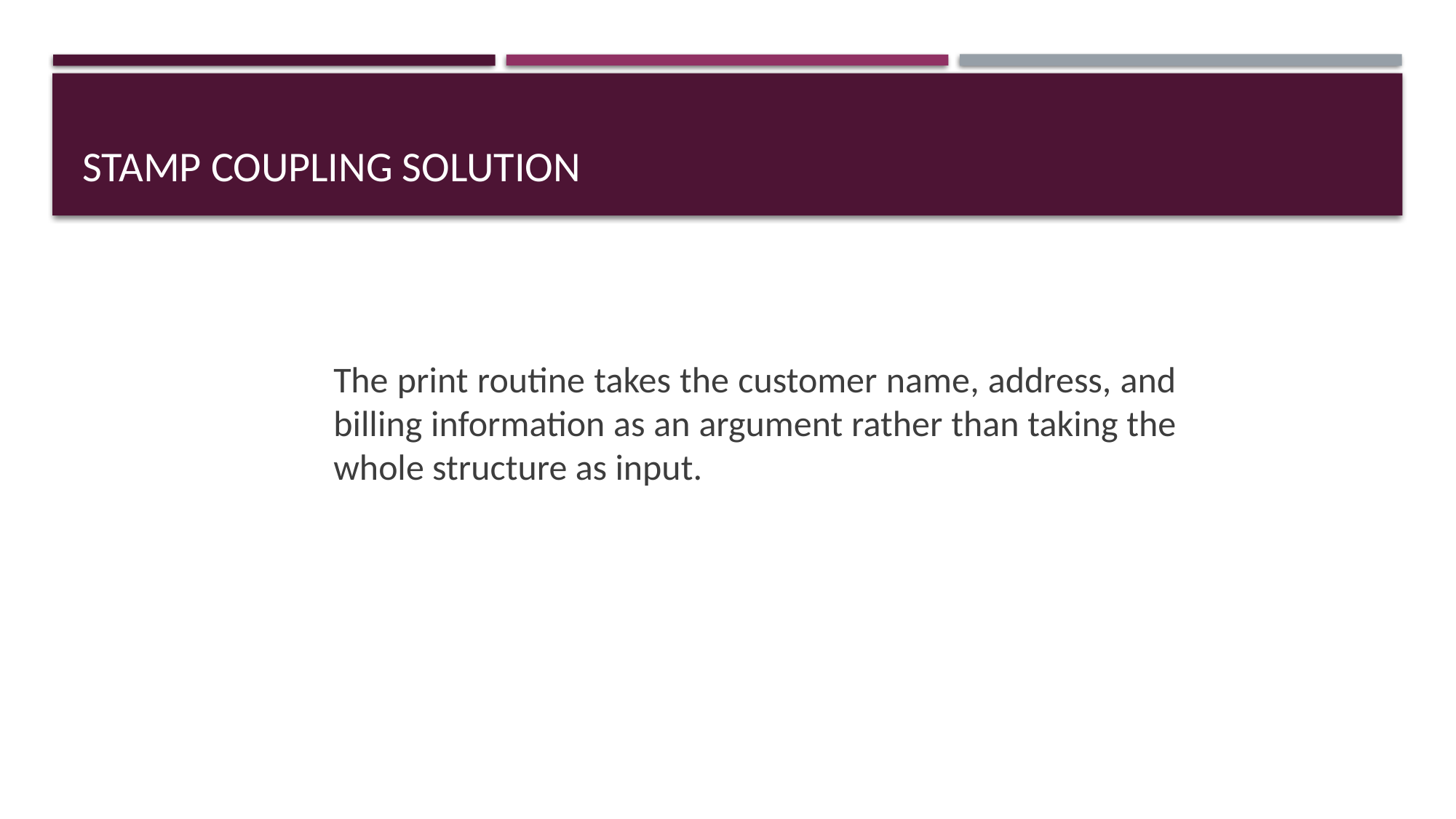

# Stamp Coupling Solution
The print routine takes the customer name, address, and billing information as an argument rather than taking the whole structure as input.